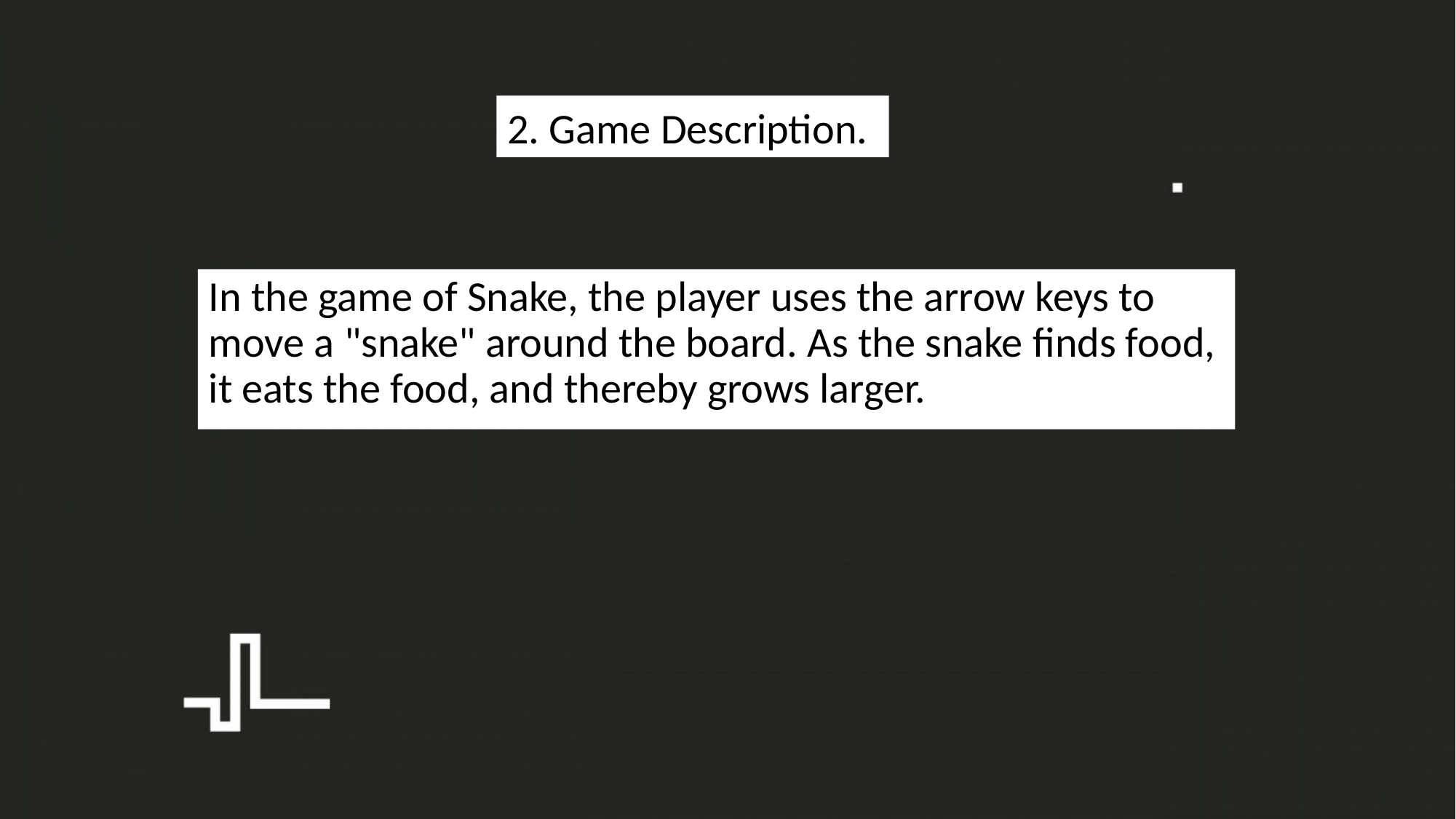

2. Game Description.
In the game of Snake, the player uses the arrow keys to move a "snake" around the board. As the snake finds food, it eats the food, and thereby grows larger.